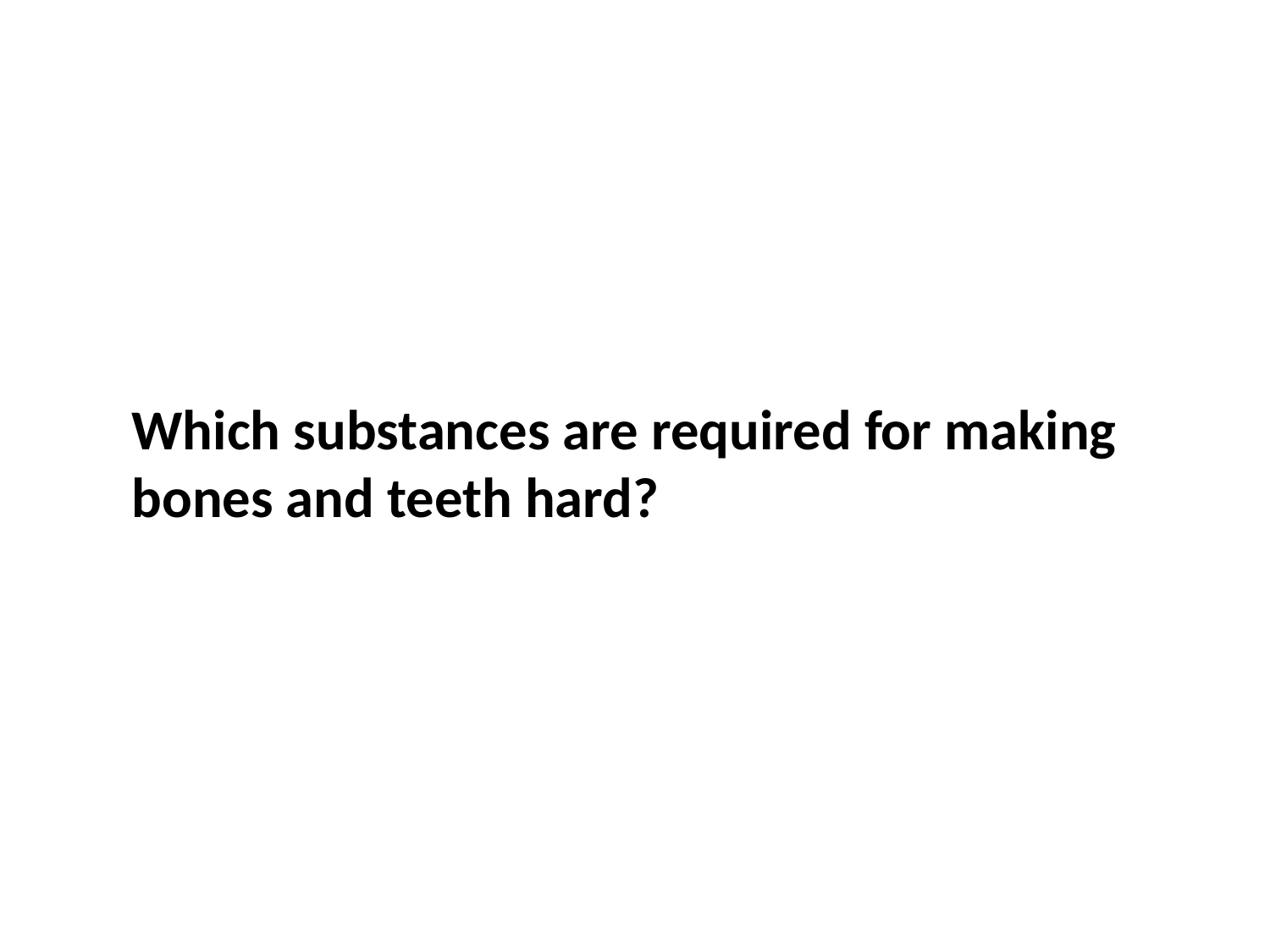

Which substances are required for making bones and teeth hard?